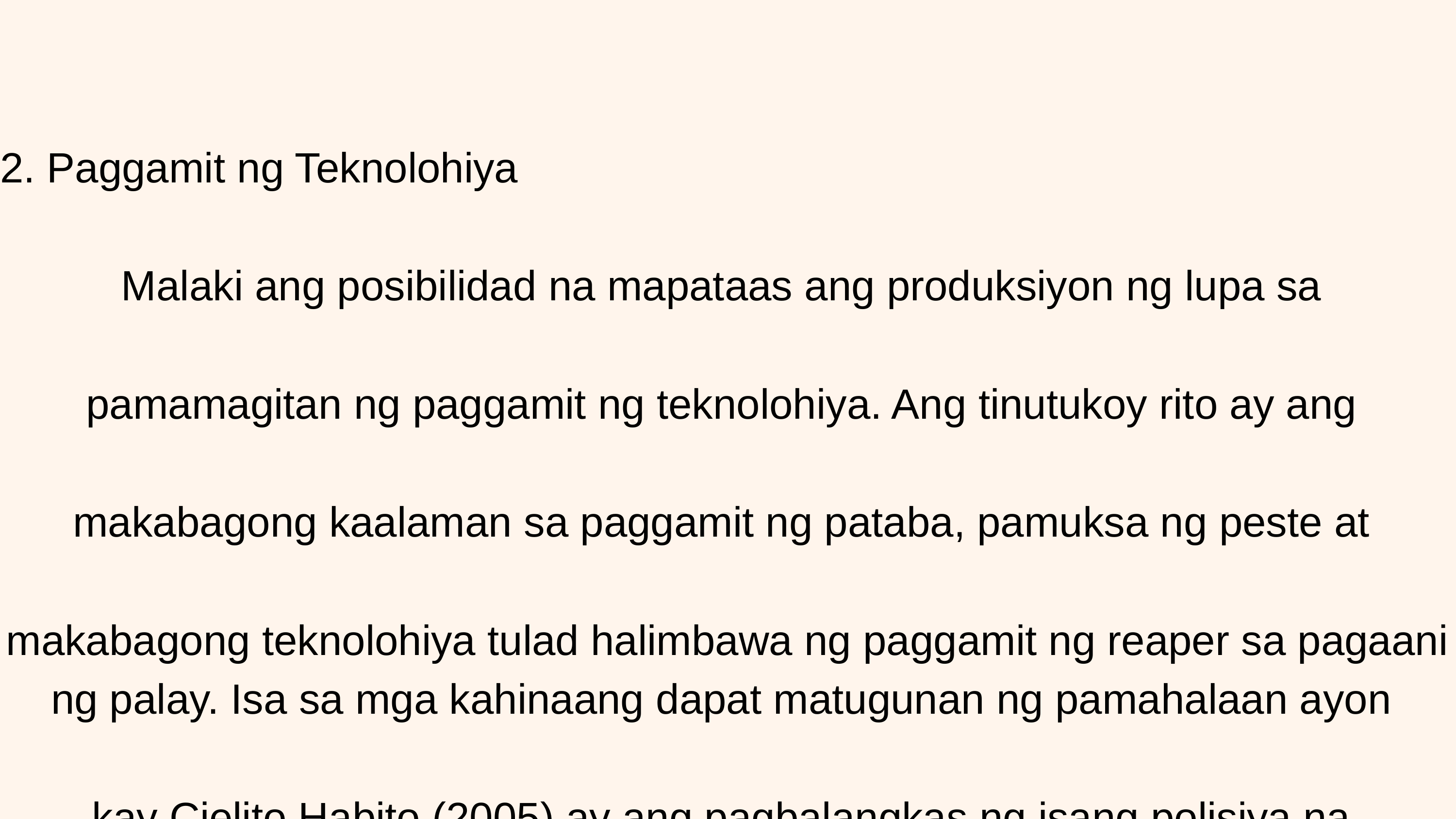

2. Paggamit ng Teknolohiya
Malaki ang posibilidad na mapataas ang produksiyon ng lupa sa
pamamagitan ng paggamit ng teknolohiya. Ang tinutukoy rito ay ang
makabagong kaalaman sa paggamit ng pataba, pamuksa ng peste at
makabagong teknolohiya tulad halimbawa ng paggamit ng reaper sa pagaani ng palay. Isa sa mga kahinaang dapat matugunan ng pamahalaan ayon
kay Cielito Habito (2005) ay ang pagbalangkas ng isang polisiya na
magbibigay daan sa isang kapaligirang angkop sa pagpapalakas